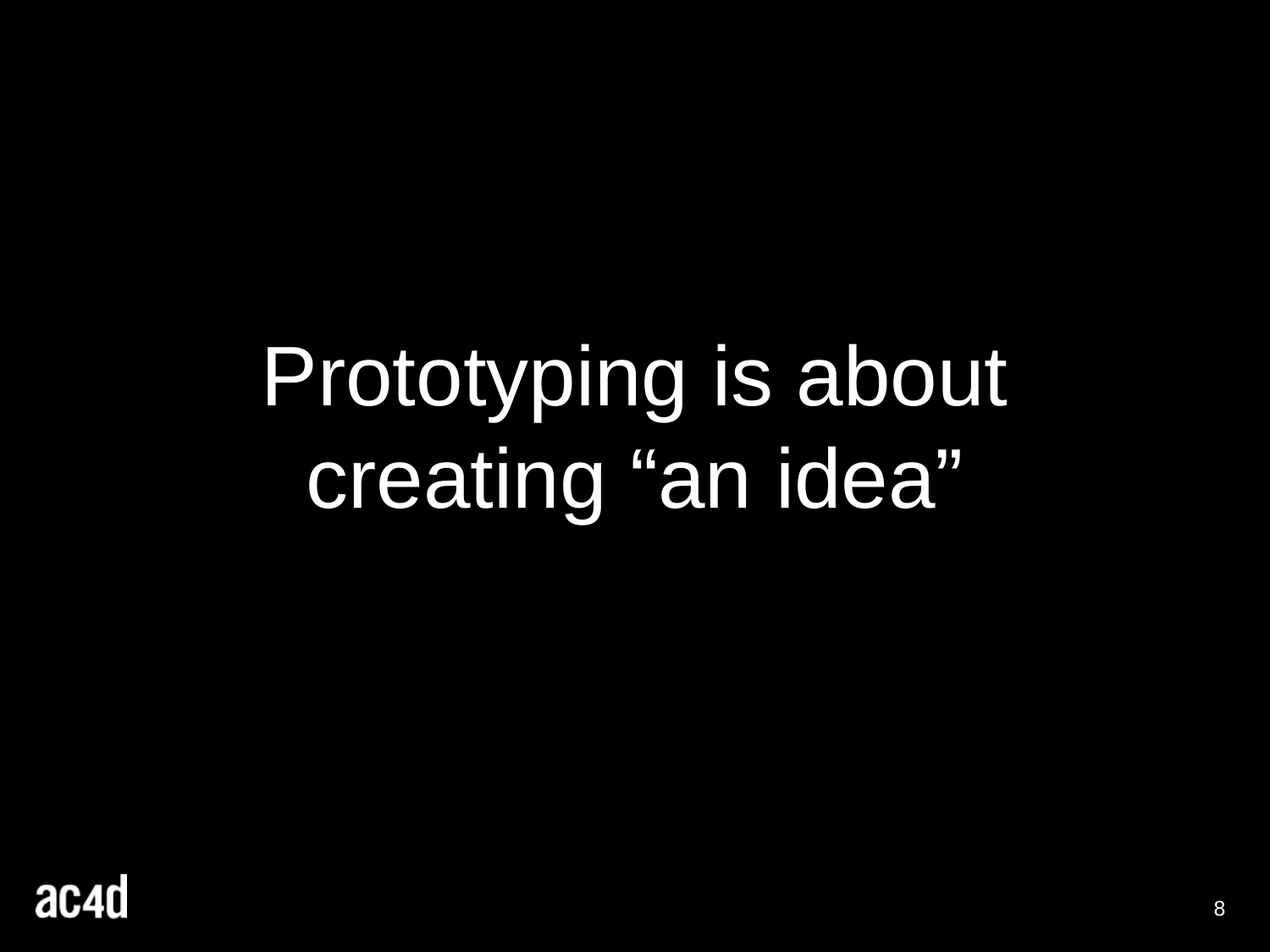

Prototyping is about creating “an idea”
8